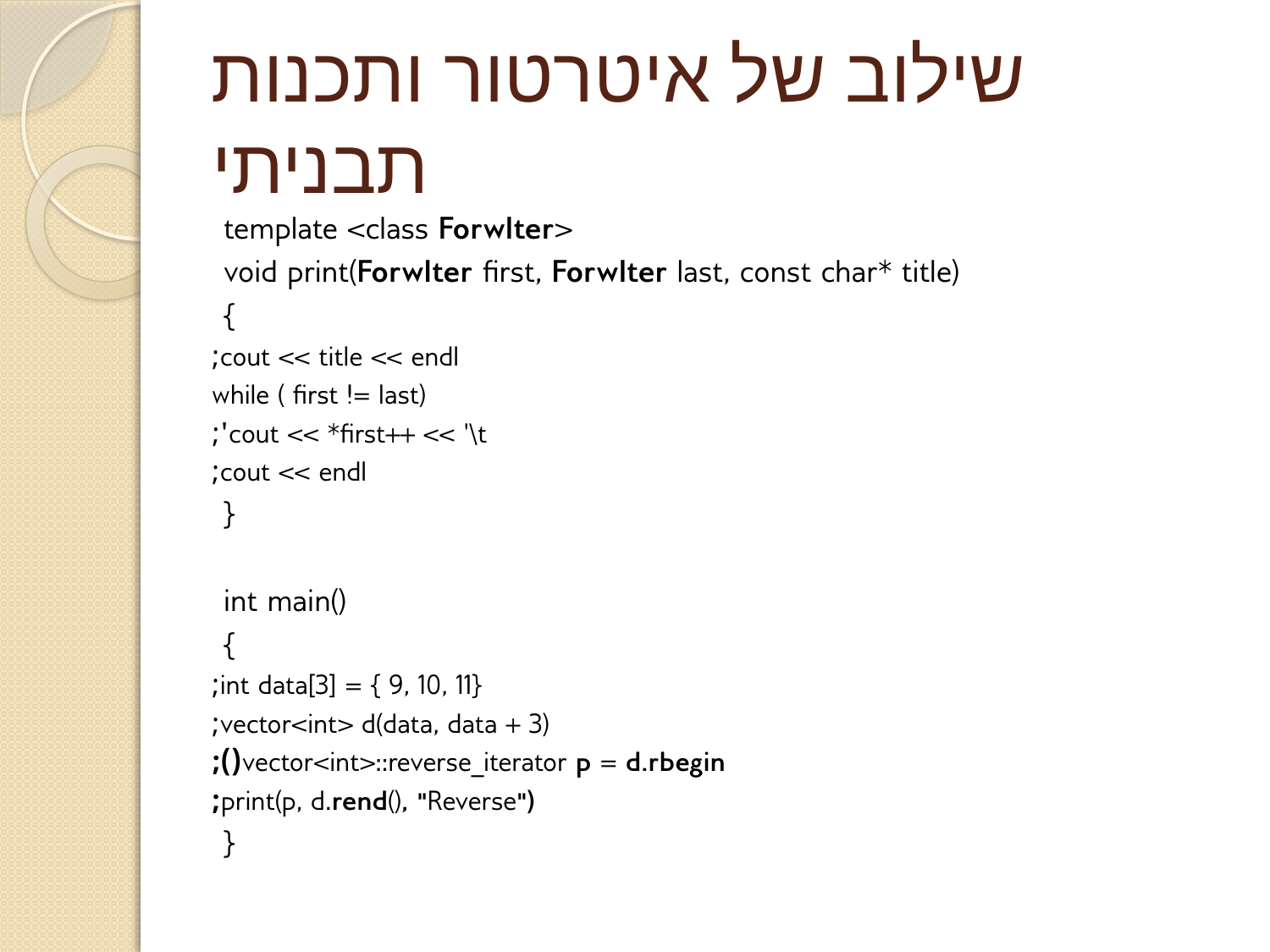

# שילוב של איטרטור ותכנות תבניתי
template <class ForwIter>
void print(ForwIter first, ForwIter last, const char* title)
{
cout << title << endl;
while ( first != last)
cout << *first++ << '\t';
cout << endl;
}

int main()
{
int data[3] = { 9, 10, 11};
vector<int> d(data, data + 3);
vector<int>::reverse_iterator p = d.rbegin();
print(p, d.rend(), "Reverse");
}